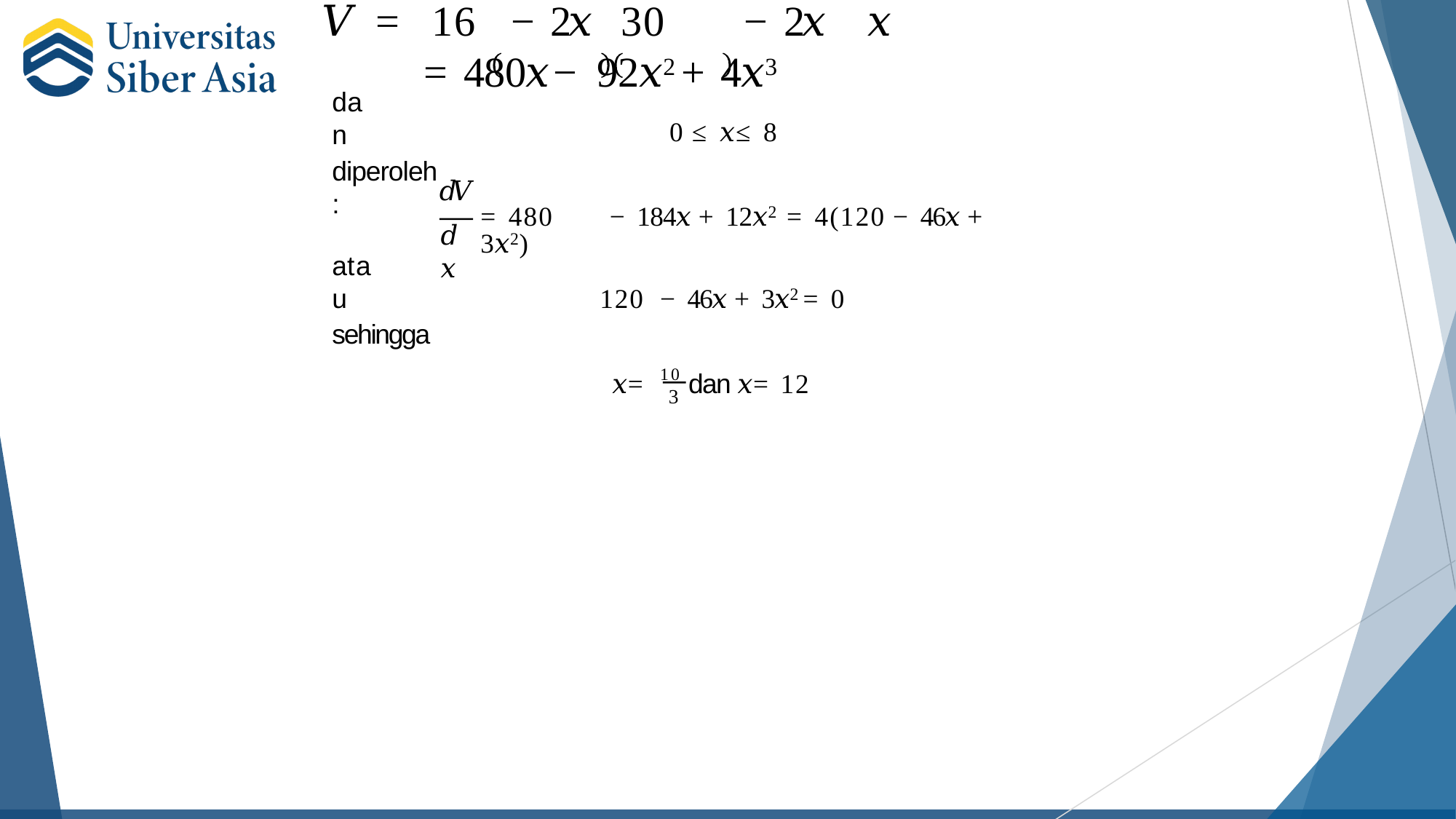

# 𝑉   =	16	− 2𝑥	30	− 2𝑥	𝑥                                                                                      = 480𝑥	− 92𝑥2 + 4𝑥3

dan
0 ≤ 𝑥  ≤ 8
diperoleh :
𝑑𝑉
= 480	− 184𝑥 + 12𝑥2 = 4(120 − 46𝑥 + 3𝑥2)
𝑑𝑥

atau
120	− 46𝑥 + 3𝑥2 = 0
sehingga
𝑥 = 10 dan 𝑥 = 12

3